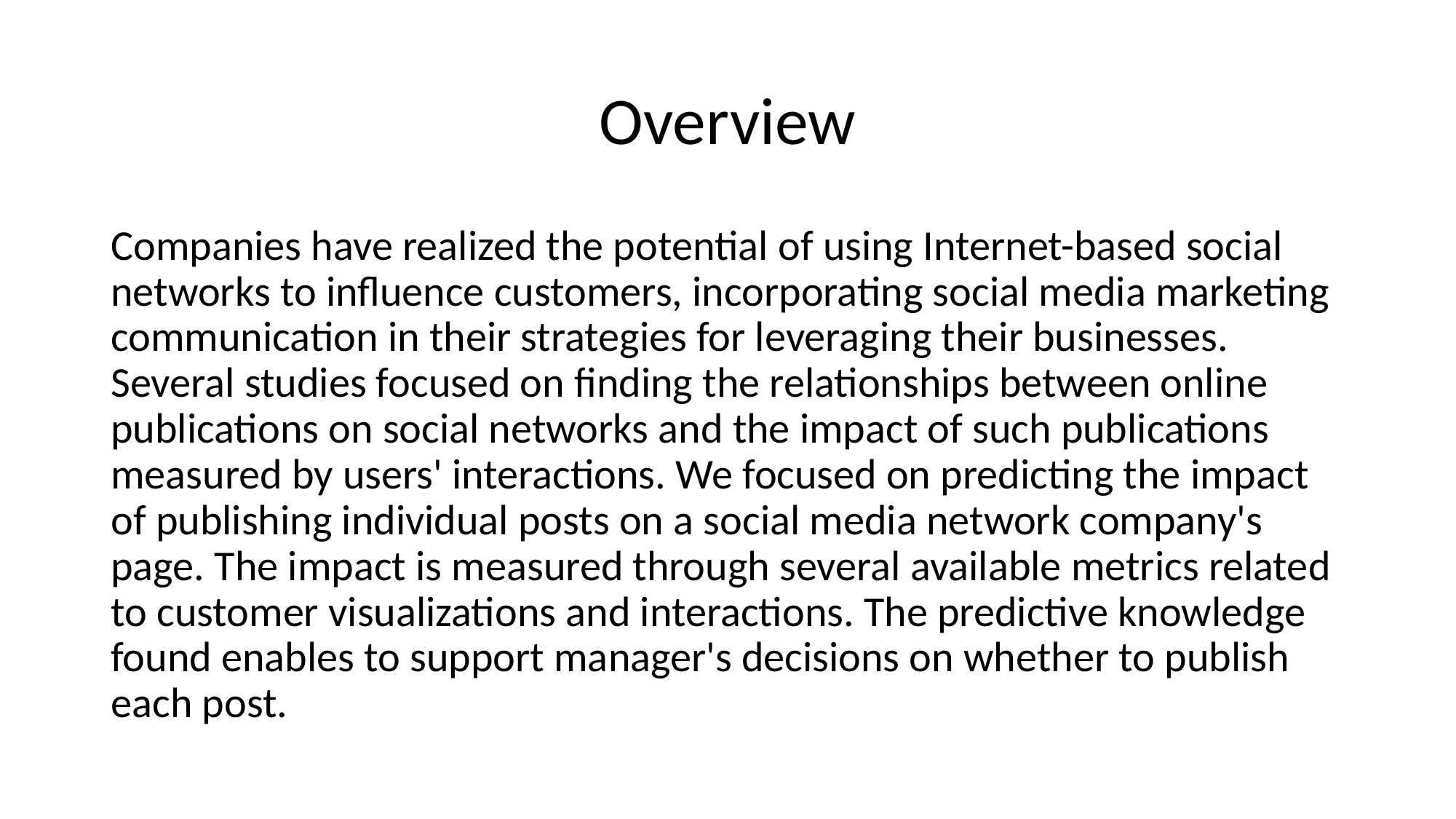

# Overview
Companies have realized the potential of using Internet-based social networks to influence customers, incorporating social media marketing communication in their strategies for leveraging their businesses. Several studies focused on finding the relationships between online publications on social networks and the impact of such publications measured by users' interactions. We focused on predicting the impact of publishing individual posts on a social media network company's page. The impact is measured through several available metrics related to customer visualizations and interactions. The predictive knowledge found enables to support manager's decisions on whether to publish each post.